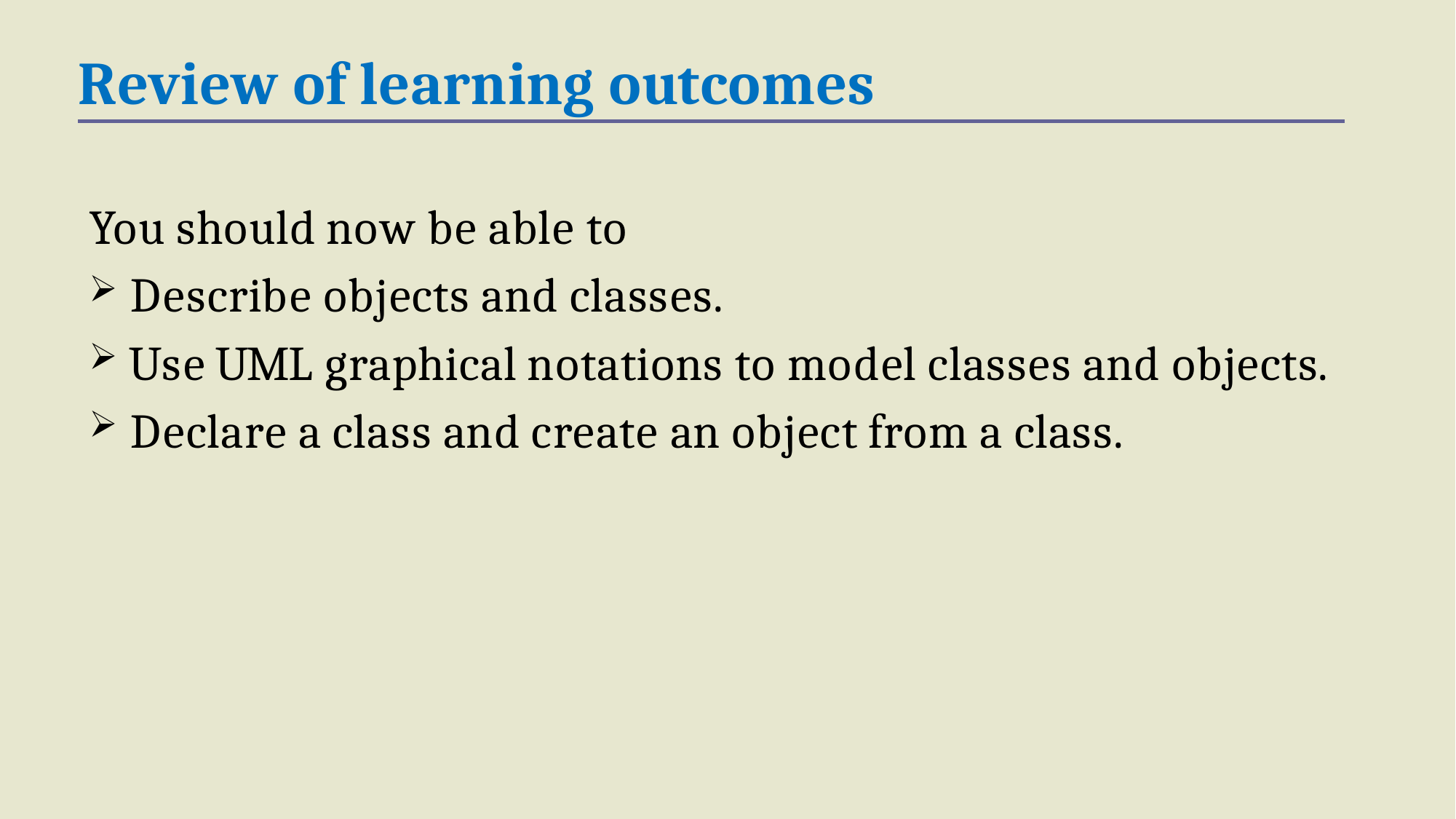

Review of learning outcomes
You should now be able to
Describe objects and classes.
Use UML graphical notations to model classes and objects.
Declare a class and create an object from a class.